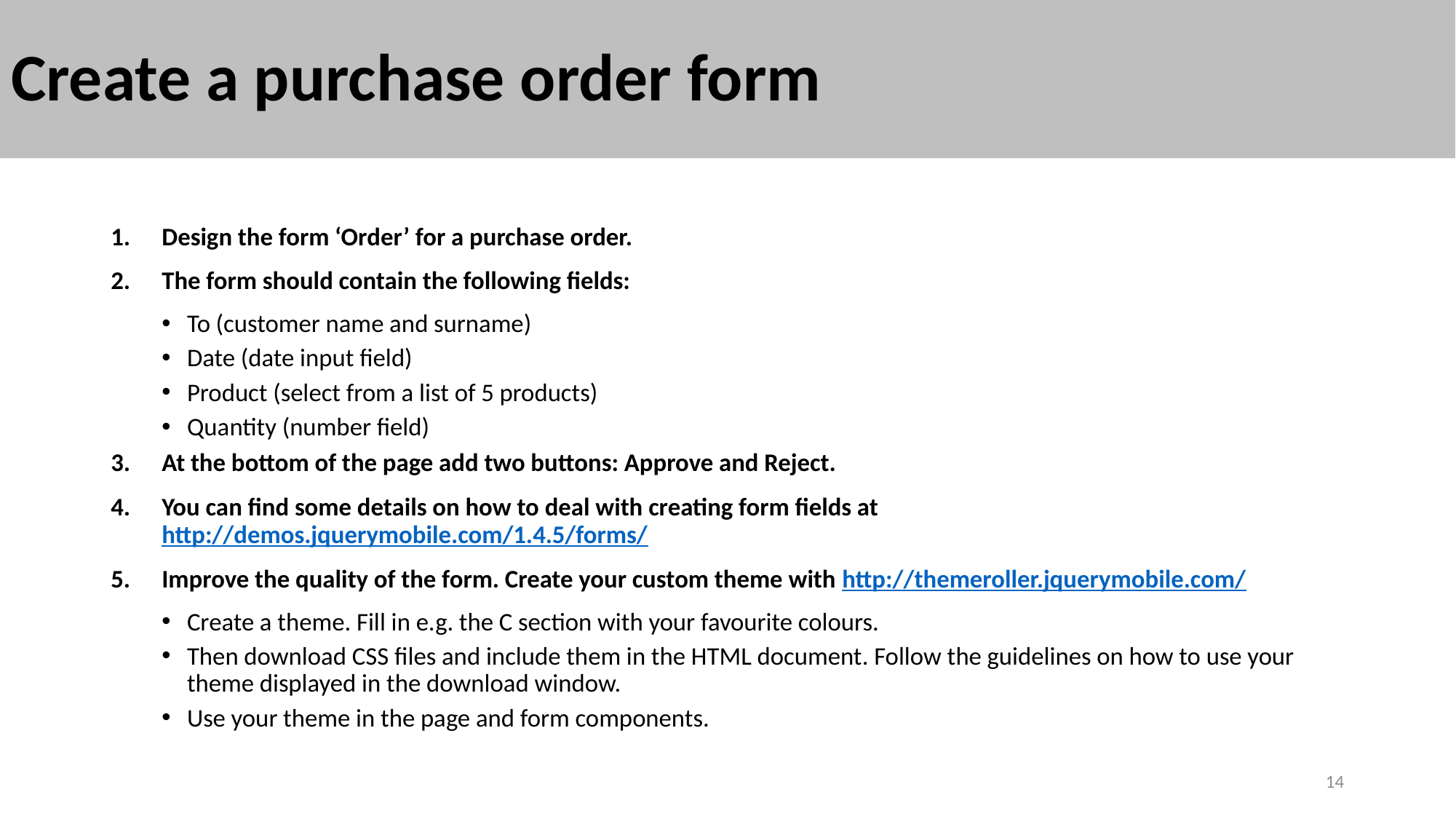

# Create a purchase order form
Design the form ‘Order’ for a purchase order.
The form should contain the following fields:
To (customer name and surname)
Date (date input field)
Product (select from a list of 5 products)
Quantity (number field)
At the bottom of the page add two buttons: Approve and Reject.
You can find some details on how to deal with creating form fields at http://demos.jquerymobile.com/1.4.5/forms/
Improve the quality of the form. Create your custom theme with http://themeroller.jquerymobile.com/
Create a theme. Fill in e.g. the C section with your favourite colours.
Then download CSS files and include them in the HTML document. Follow the guidelines on how to use your theme displayed in the download window.
Use your theme in the page and form components.
14